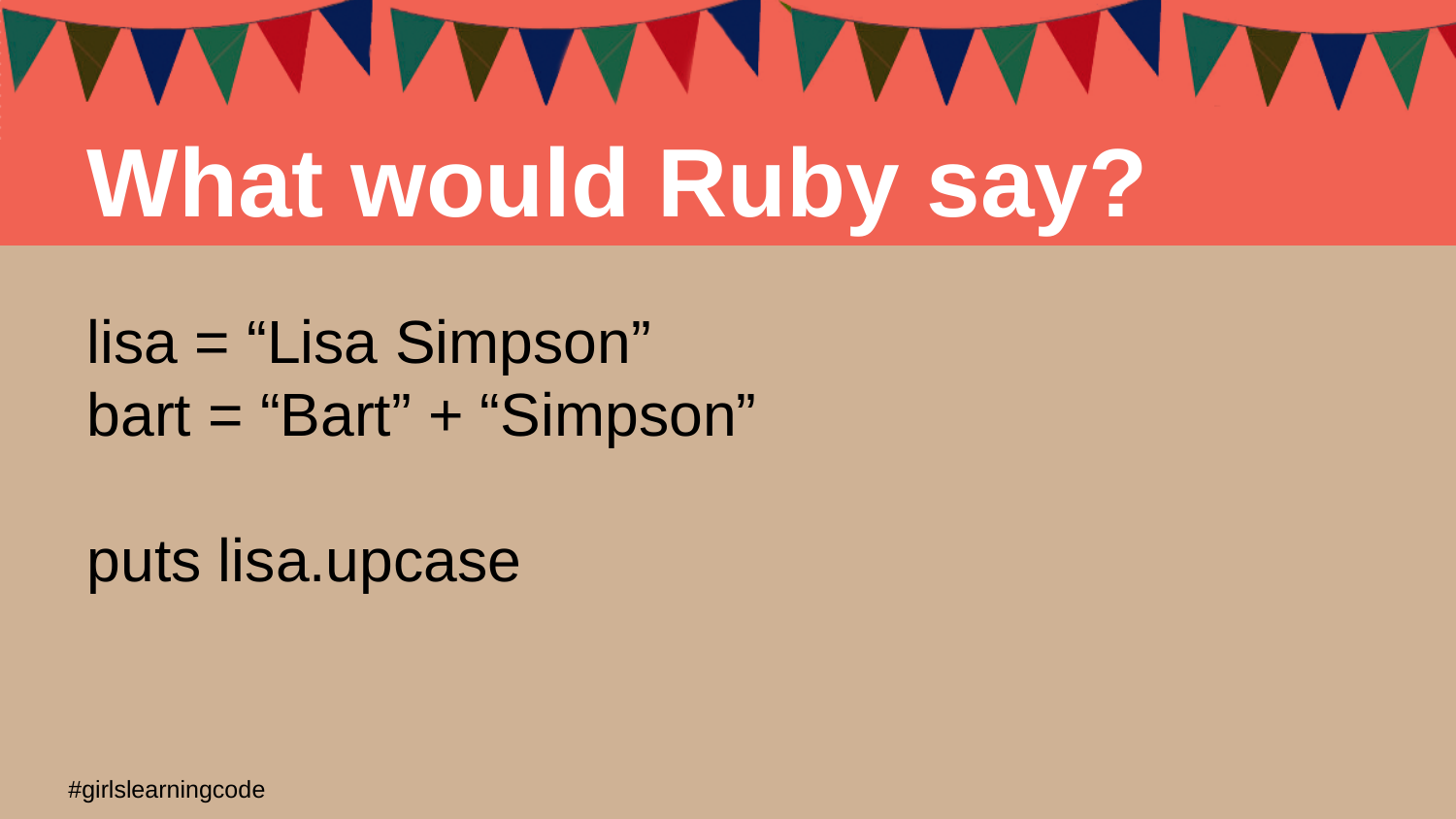

What would Ruby say?

lisa = “Lisa Simpson”
bart = “Bart” + “Simpson”

puts lisa.upcase